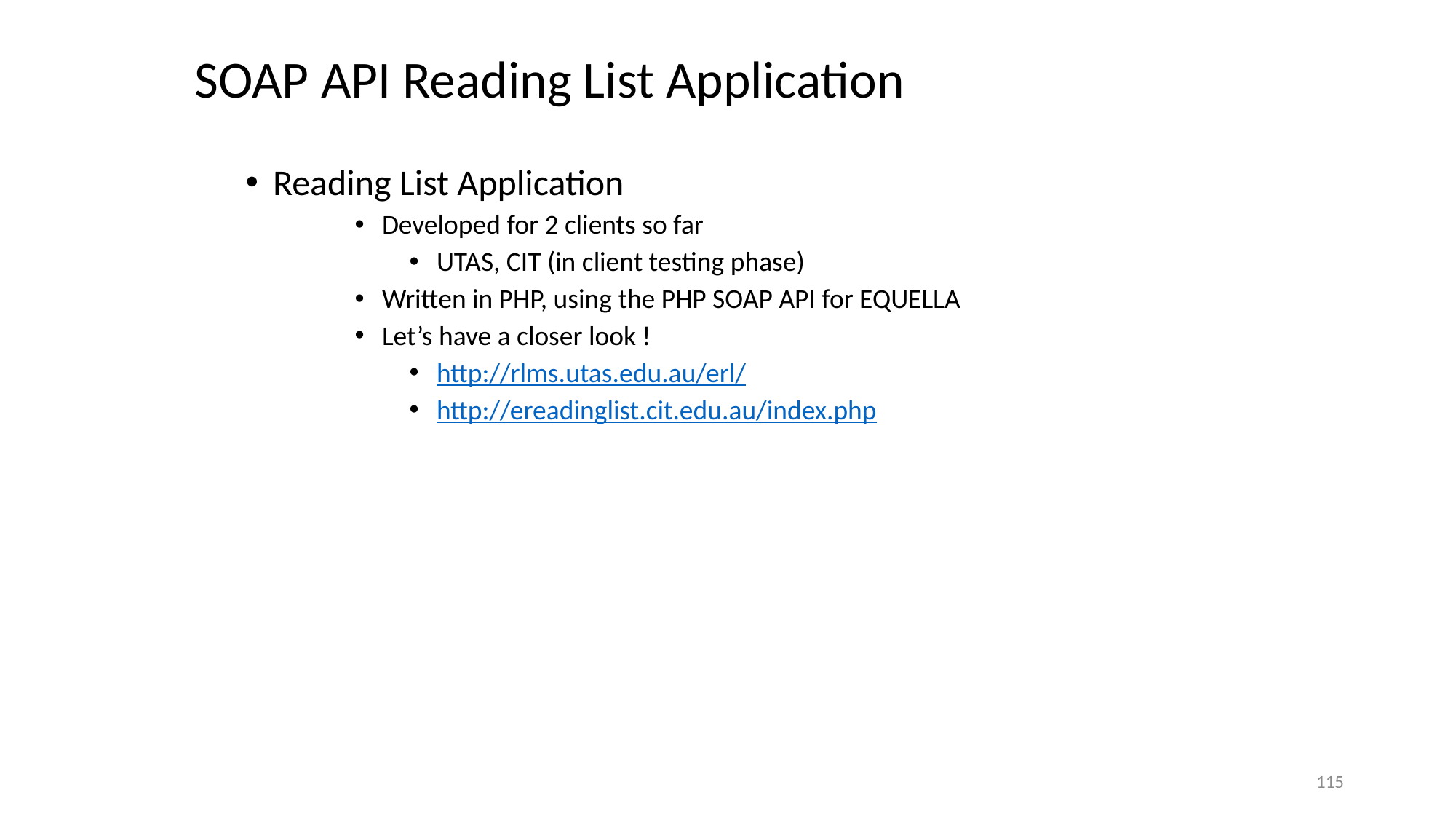

# SOAP API Reading List Application
Reading List Application
Developed for 2 clients so far
UTAS, CIT (in client testing phase)
Written in PHP, using the PHP SOAP API for EQUELLA
Let’s have a closer look !
http://rlms.utas.edu.au/erl/
http://ereadinglist.cit.edu.au/index.php

115